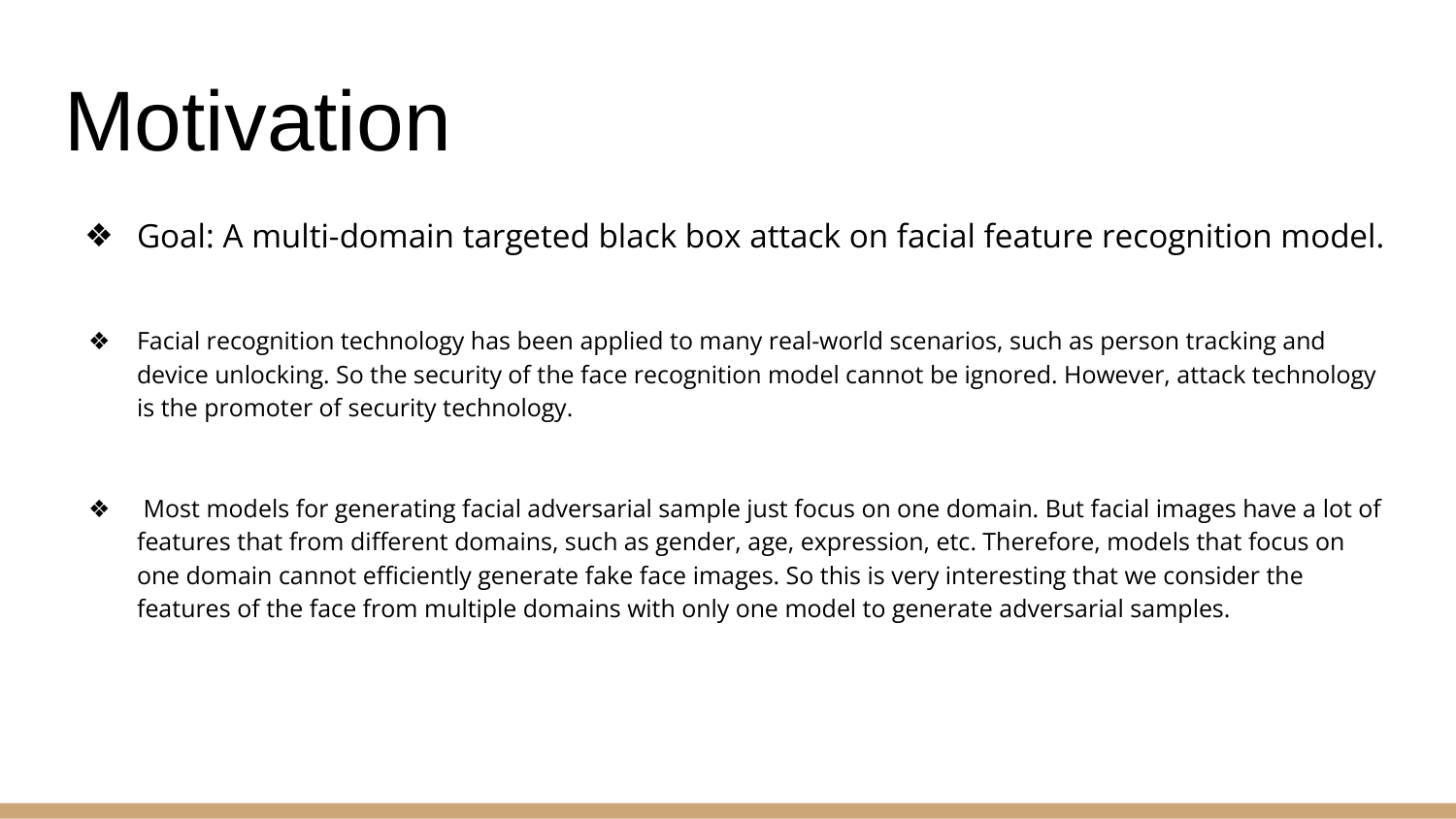

# Motivation
Goal: A multi-domain targeted black box attack on facial feature recognition model.

Facial recognition technology has been applied to many real-world scenarios, such as person tracking and device unlocking. So the security of the face recognition model cannot be ignored. However, attack technology is the promoter of security technology.

 Most models for generating facial adversarial sample just focus on one domain. But facial images have a lot of features that from different domains, such as gender, age, expression, etc. Therefore, models that focus on one domain cannot efficiently generate fake face images. So this is very interesting that we consider the features of the face from multiple domains with only one model to generate adversarial samples.